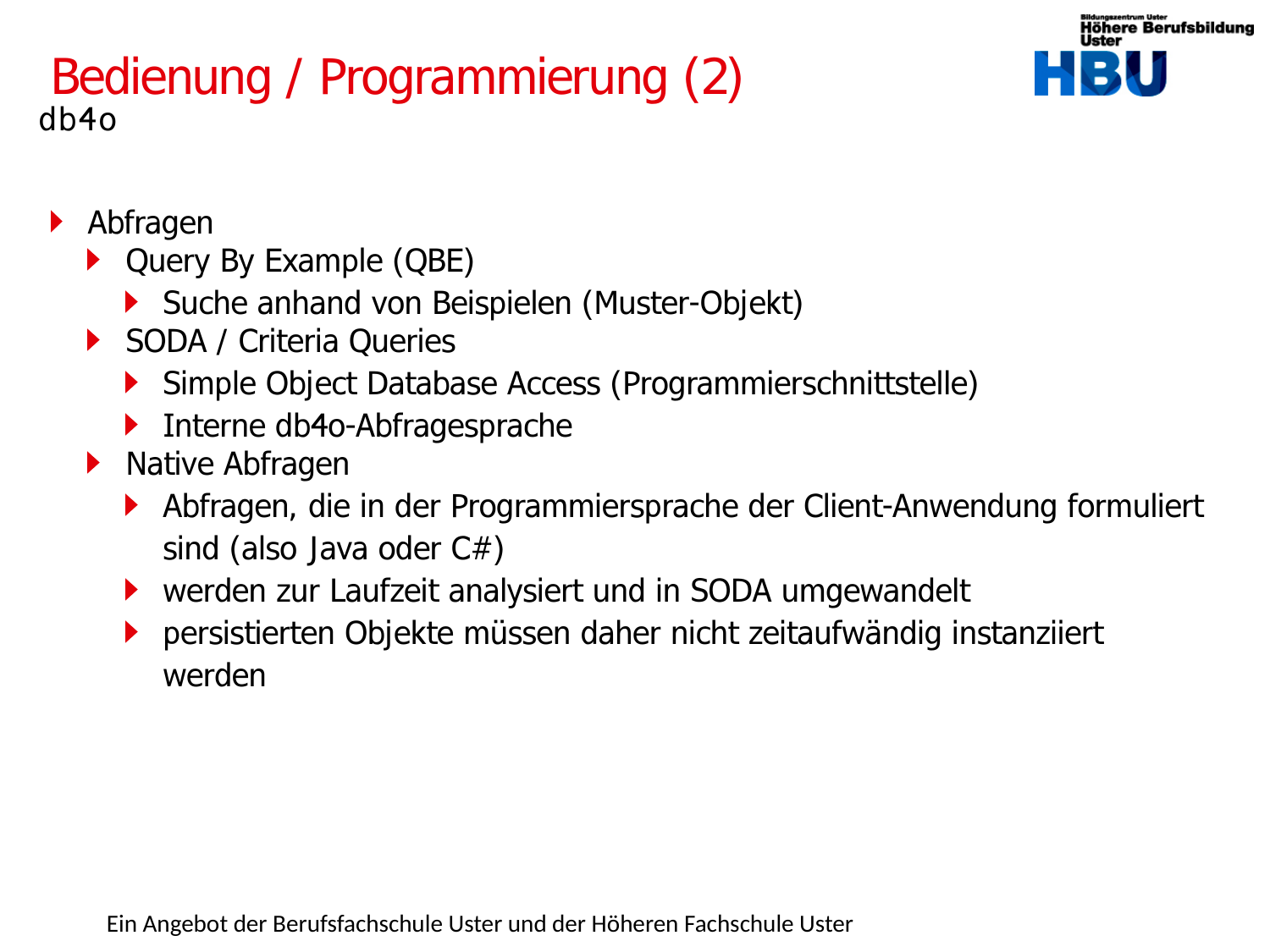

# Bedienung / Programmierung (2)
db4o
Abfragen
Query By Example (QBE)
Suche anhand von Beispielen (Muster-Objekt)
SODA / Criteria Queries
Simple Object Database Access (Programmierschnittstelle)
Interne db4o-Abfragesprache
Native Abfragen
Abfragen, die in der Programmiersprache der Client-Anwendung formuliert sind (also Java oder C#)
werden zur Laufzeit analysiert und in SODA umgewandelt
persistierten Objekte müssen daher nicht zeitaufwändig instanziiert werden